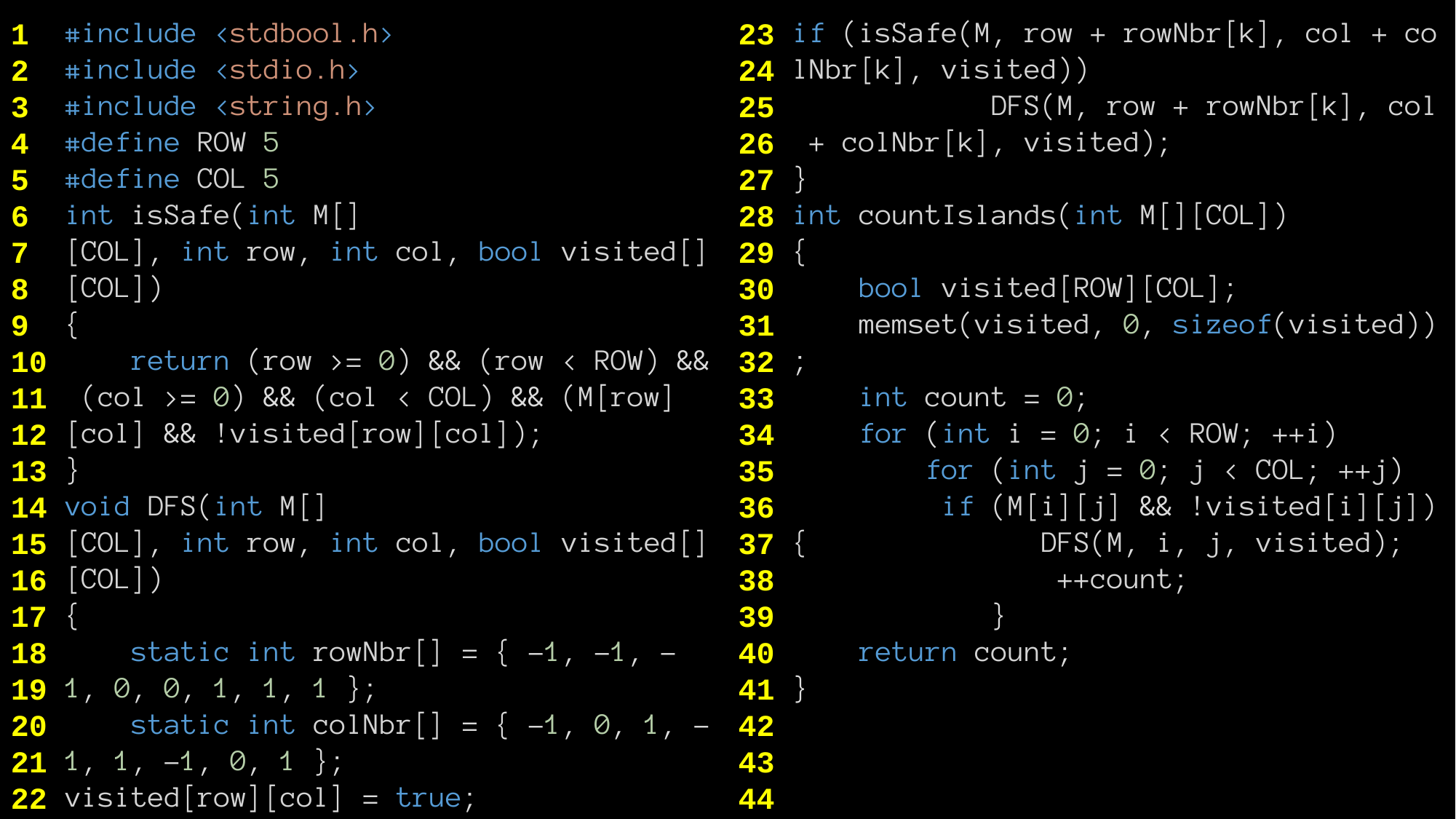

#include <stdbool.h>
#include <stdio.h>
#include <string.h>
#define ROW 5
#define COL 5
int isSafe(int M[][COL], int row, int col, bool visited[][COL])
{
    return (row >= 0) && (row < ROW) && (col >= 0) && (col < COL) && (M[row][col] && !visited[row][col]);
}
void DFS(int M[][COL], int row, int col, bool visited[][COL])
{
    static int rowNbr[] = { -1, -1, -1, 0, 0, 1, 1, 1 };
    static int colNbr[] = { -1, 0, 1, -1, 1, -1, 0, 1 };
visited[row][col] = true;
for (int k = 0; k < 8; ++k)

if (isSafe(M, row + rowNbr[k], col + colNbr[k], visited))
            DFS(M, row + rowNbr[k], col + colNbr[k], visited);
}
int countIslands(int M[][COL])
{
    bool visited[ROW][COL];
    memset(visited, 0, sizeof(visited));
    int count = 0;
    for (int i = 0; i < ROW; ++i)
        for (int j = 0; j < COL; ++j)
         if (M[i][j] && !visited[i][j])
{              DFS(M, i, j, visited);
                ++count;
            }
    return count;
}

1
2
3
4
5
6
7
8
9
10
11
12
13
14
15
16
17
18
19
20
21
22

23
24
25
26
27
28
29
30
31
32
33
34
35
36
37
38
39
40
41
42
43
44